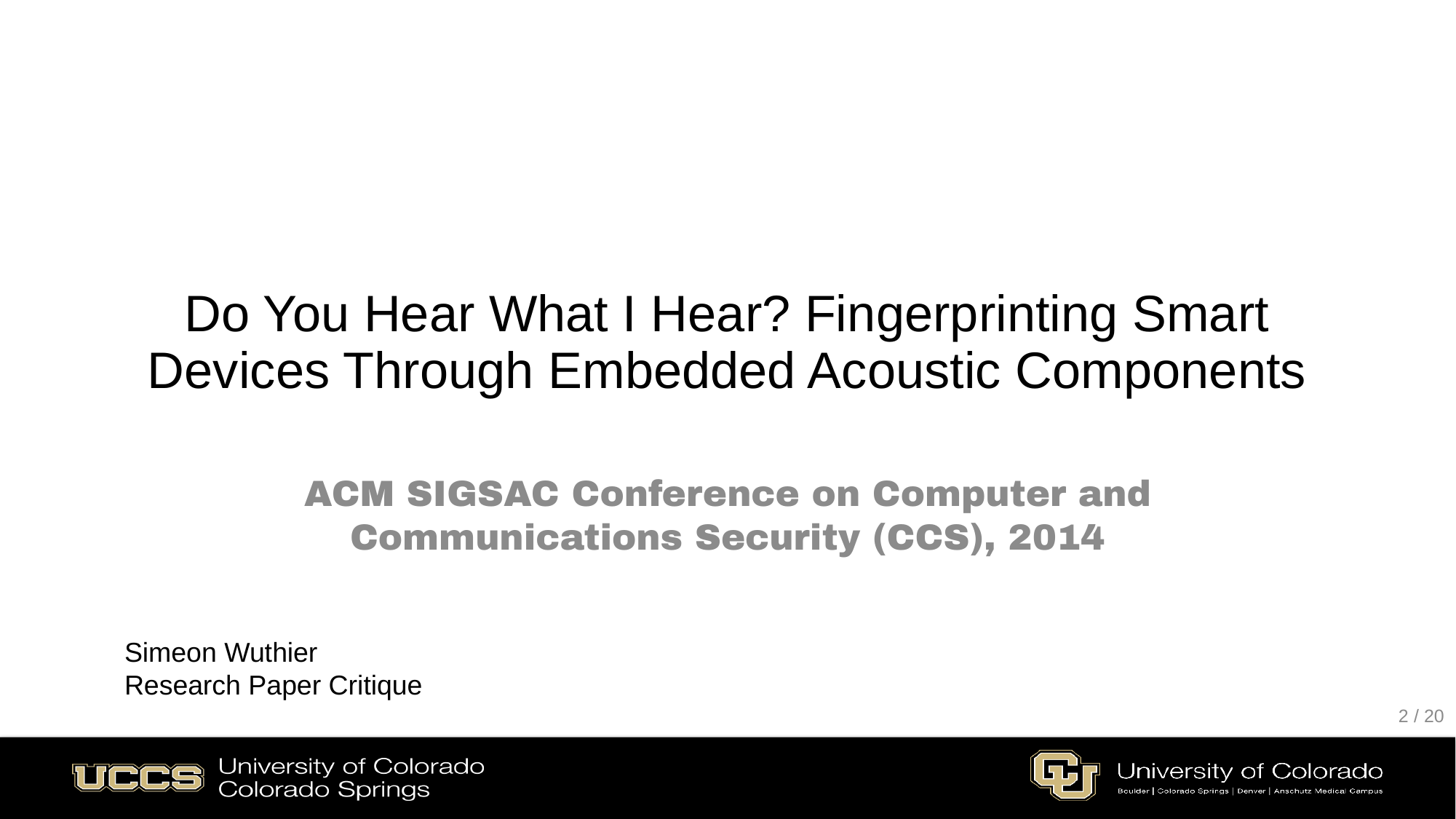

# Do You Hear What I Hear? Fingerprinting Smart Devices Through Embedded Acoustic Components
ACM SIGSAC Conference on Computer and Communications Security (CCS), 2014
Simeon Wuthier
Research Paper Critique
2 / 20